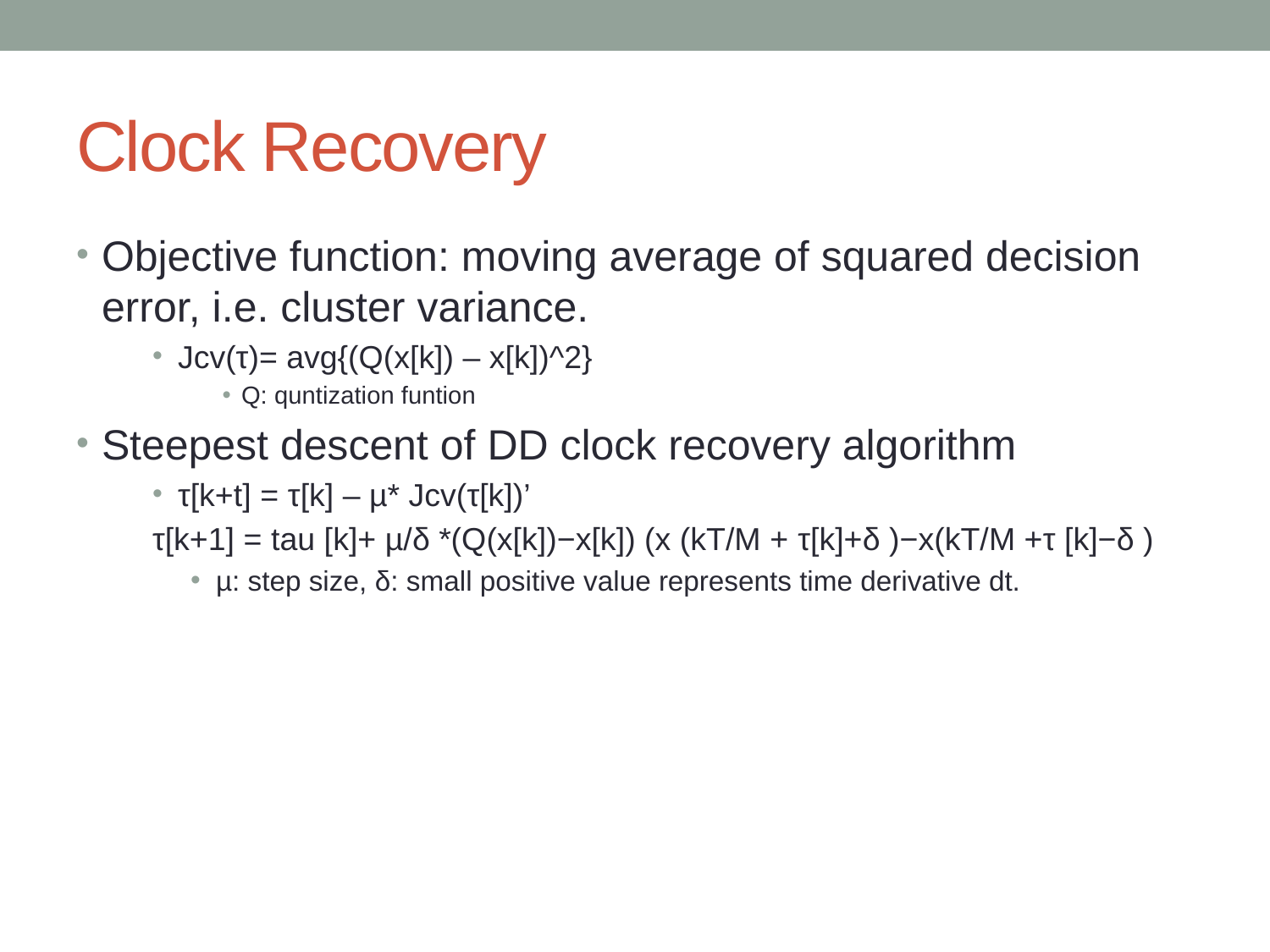

# Clock Recovery
Objective function: moving average of squared decision error, i.e. cluster variance.
Jcv(τ)= avg{(Q(x[k]) – x[k])^2}
Q: quntization funtion
Steepest descent of DD clock recovery algorithm
τ[k+t] = τ[k] – µ* Jcv(τ[k])’
τ[k+1] = tau [k]+ µ/δ *(Q(x[k])−x[k]) (x (kT/M + τ[k]+δ )−x(kT/M +τ [k]−δ )
µ: step size, δ: small positive value represents time derivative dt.